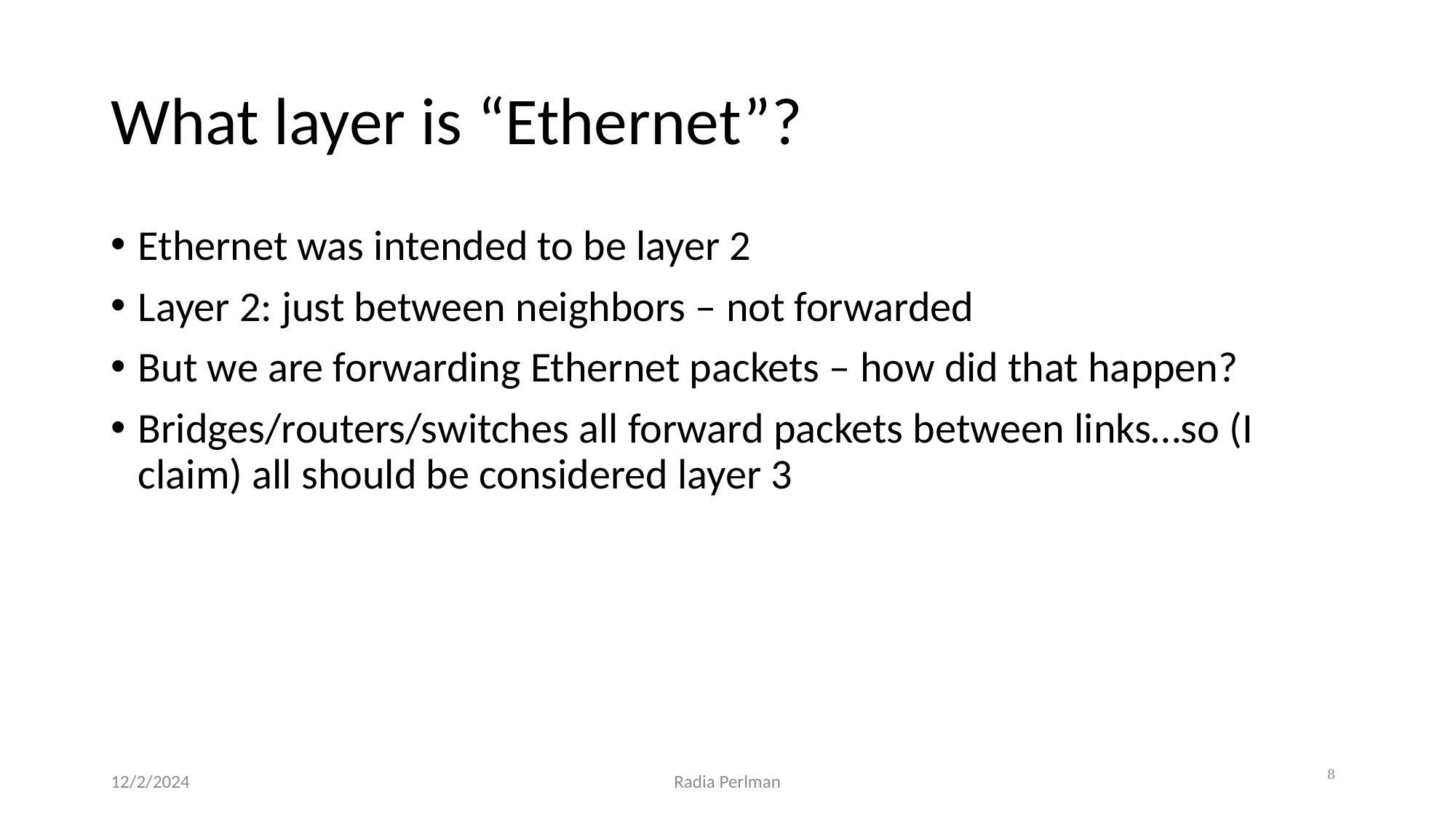

# What layer is “Ethernet”?
Ethernet was intended to be layer 2
Layer 2: just between neighbors – not forwarded
But we are forwarding Ethernet packets – how did that happen?
Bridges/routers/switches all forward packets between links…so (I claim) all should be considered layer 3
8
12/2/2024
Radia Perlman